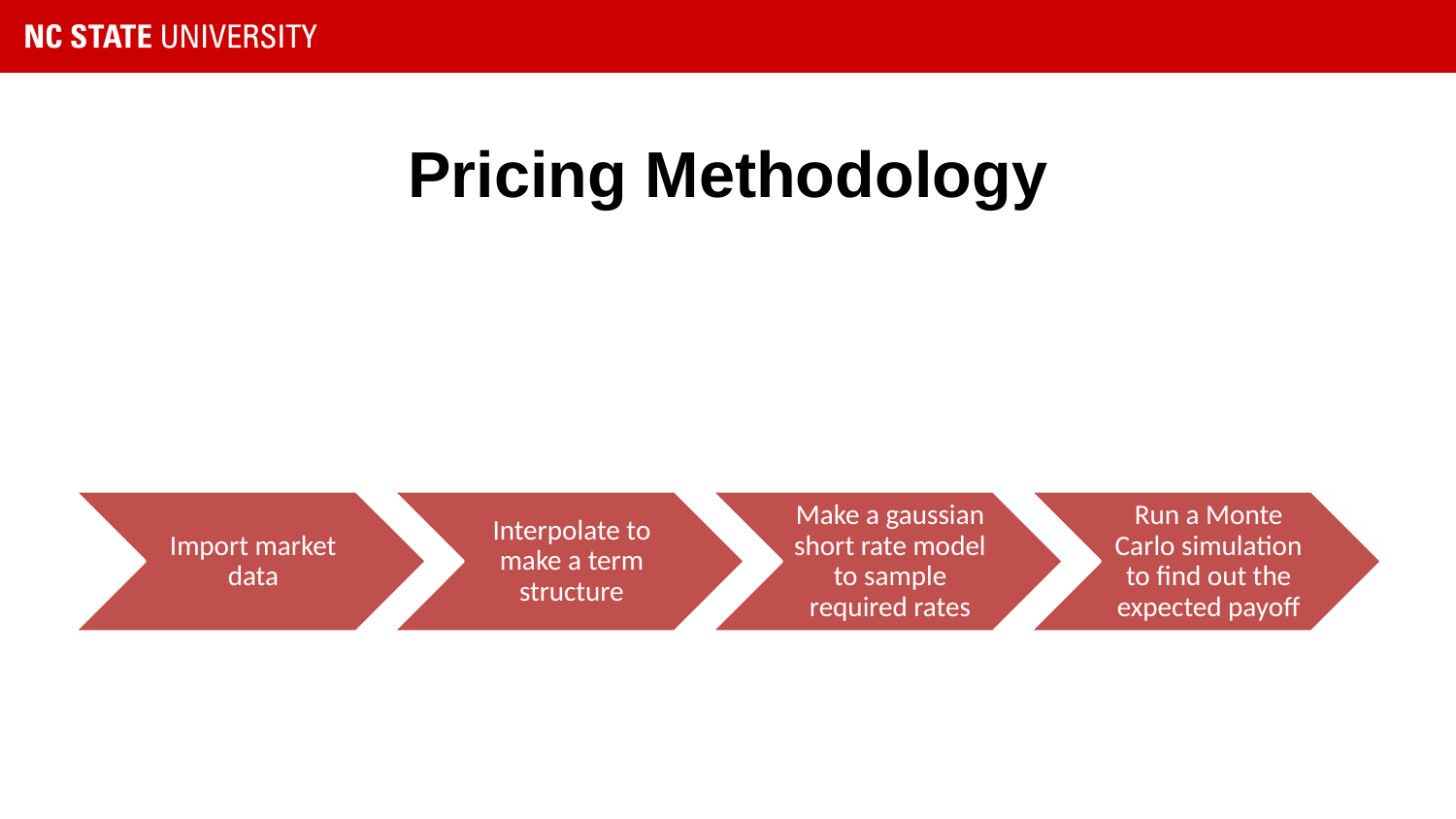

# Pricing Methodology
Import market data
Interpolate to make a term structure
Make a gaussian short rate model to sample required rates
Run a Monte Carlo simulation to find out the expected payoff